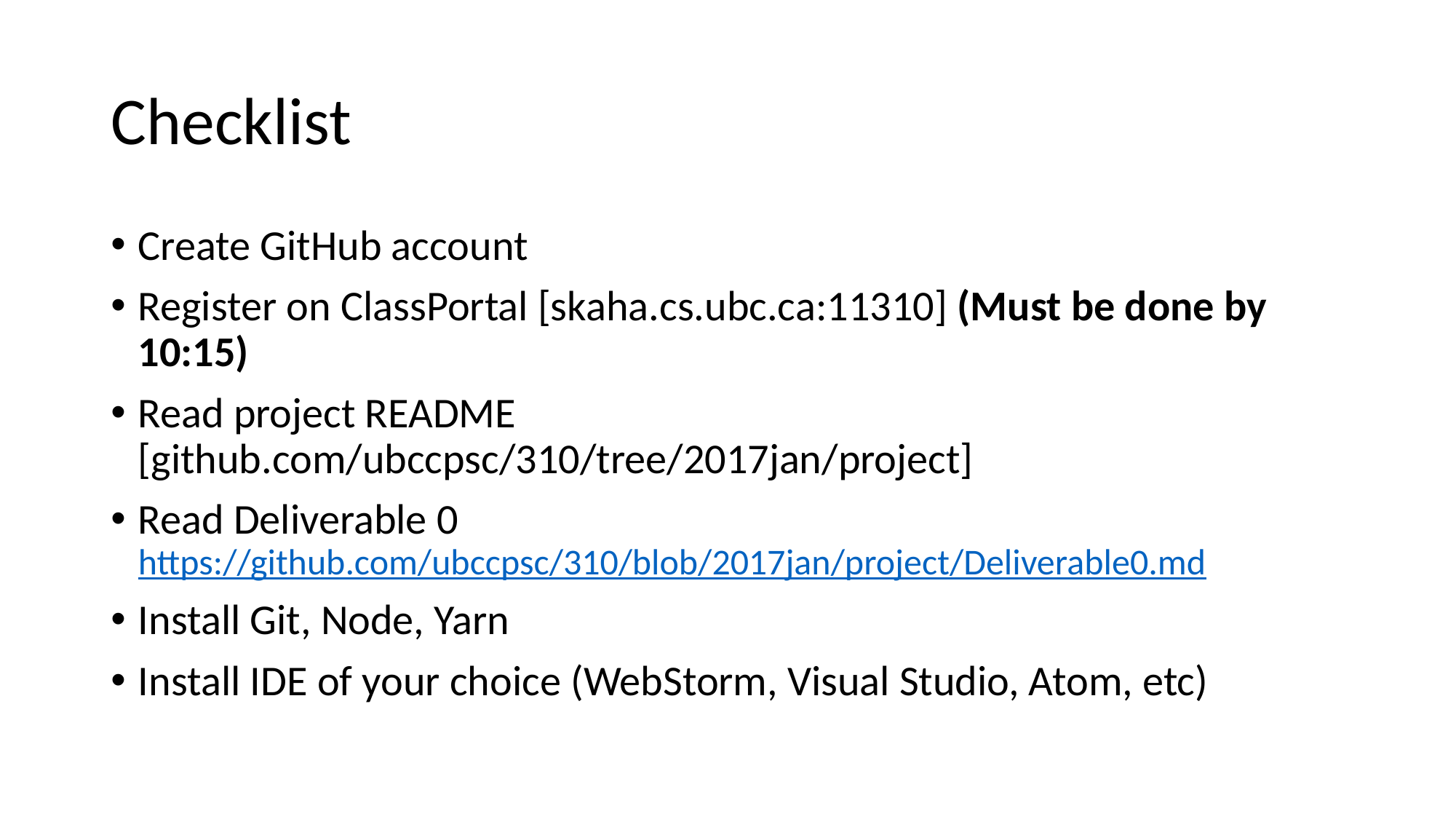

# Checklist
Create GitHub account
Register on ClassPortal [skaha.cs.ubc.ca:11310] (Must be done by 10:15)
Read project README [github.com/ubccpsc/310/tree/2017jan/project]
Read Deliverable 0 https://github.com/ubccpsc/310/blob/2017jan/project/Deliverable0.md
Install Git, Node, Yarn
Install IDE of your choice (WebStorm, Visual Studio, Atom, etc)